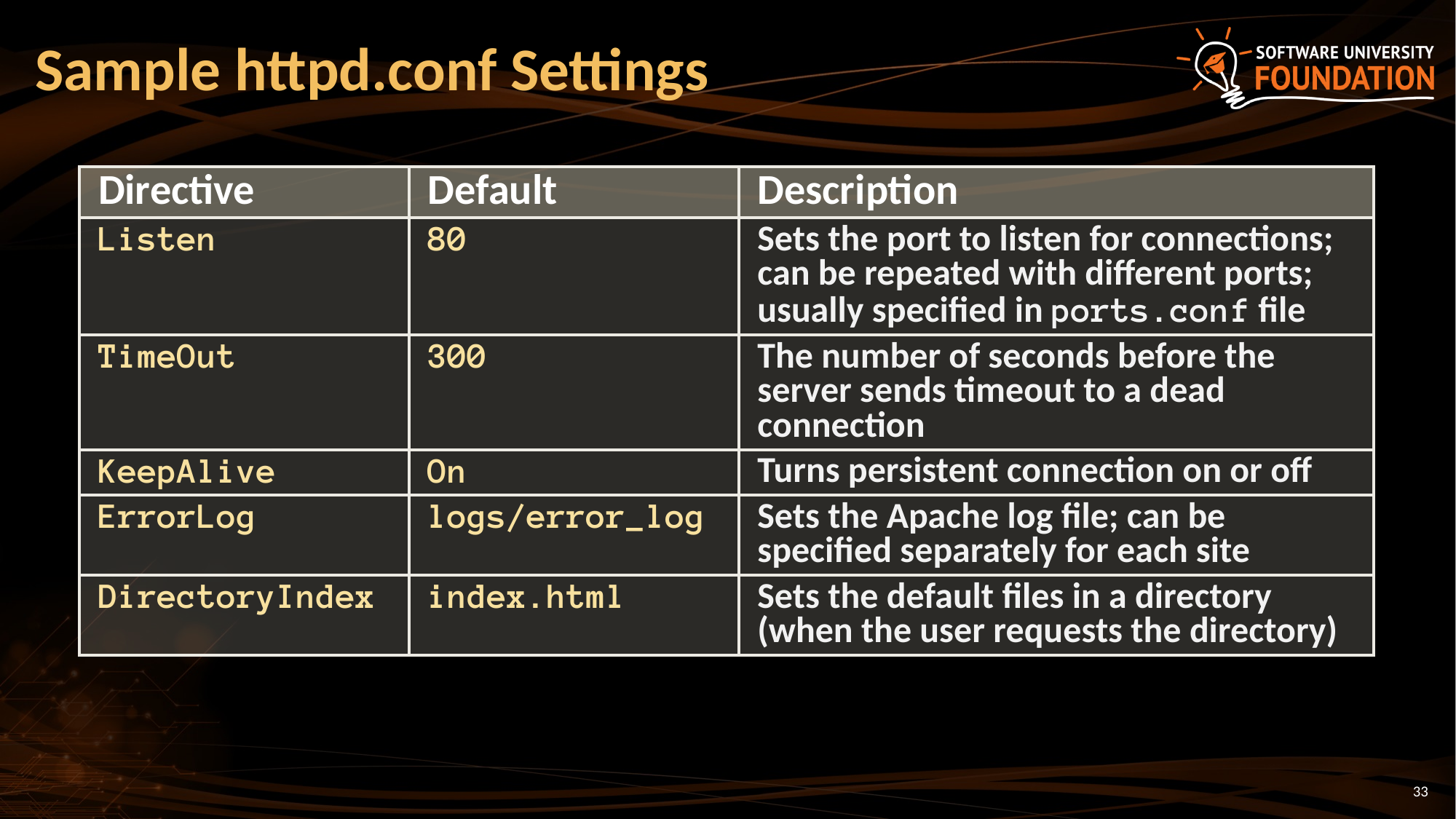

# Sample httpd.conf Settings
| Directive | Default | Description |
| --- | --- | --- |
| Listen | 80 | Sets the port to listen for connections; can be repeated with different ports; usually specified in ports.conf file |
| TimeOut | 300 | The number of seconds before the server sends timeout to a dead connection |
| KeepAlive | On | Turns persistent connection on or off |
| ErrorLog | logs/error\_log | Sets the Apache log file; can be specified separately for each site |
| DirectoryIndex | index.html | Sets the default files in a directory (when the user requests the directory) |
33